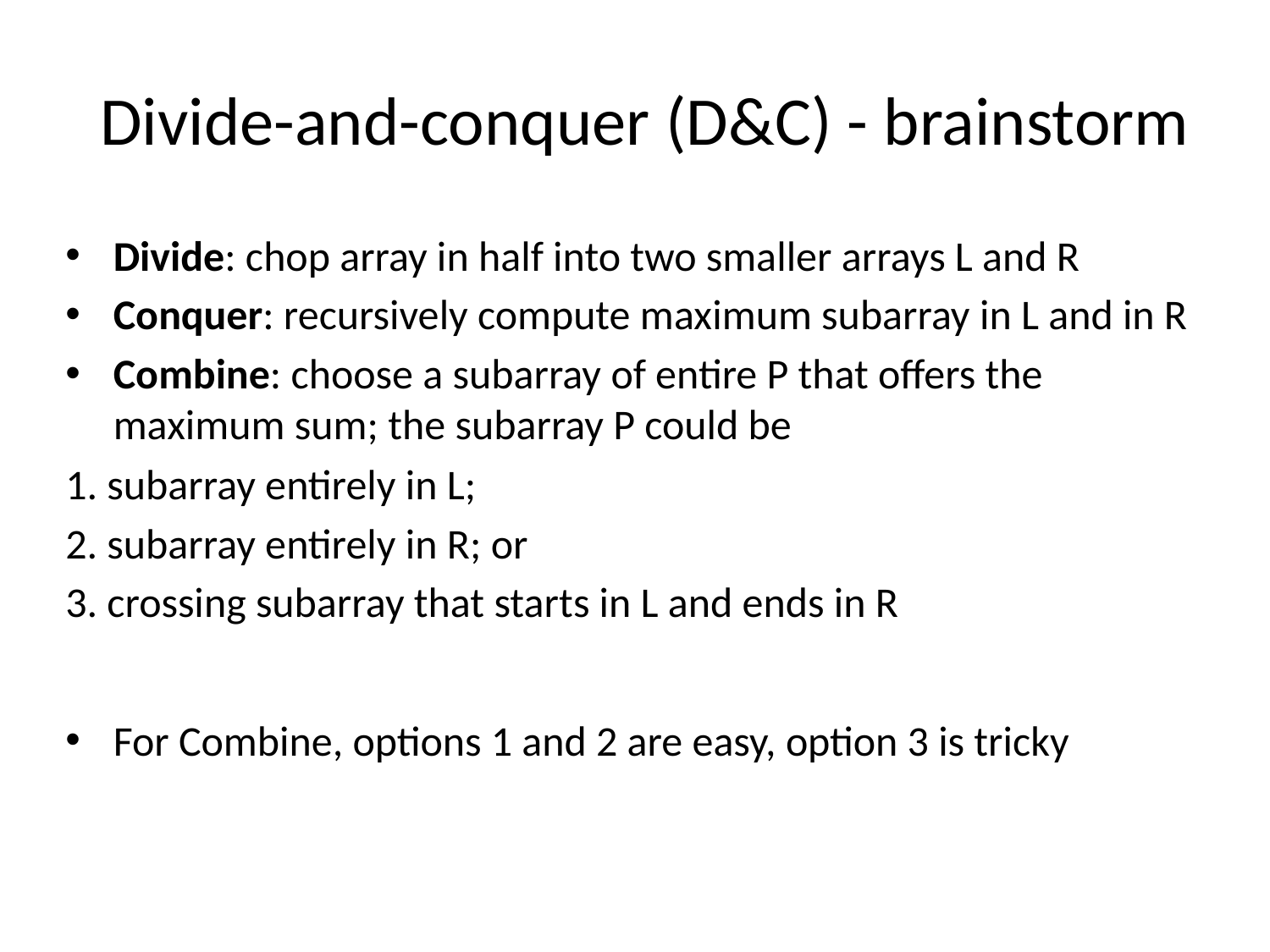

# Divide-and-conquer (D&C) - brainstorm
Divide: chop array in half into two smaller arrays L and R
Conquer: recursively compute maximum subarray in L and in R
Combine: choose a subarray of entire P that offers the maximum sum; the subarray P could be
1. subarray entirely in L;
2. subarray entirely in R; or
3. crossing subarray that starts in L and ends in R

For Combine, options 1 and 2 are easy, option 3 is tricky